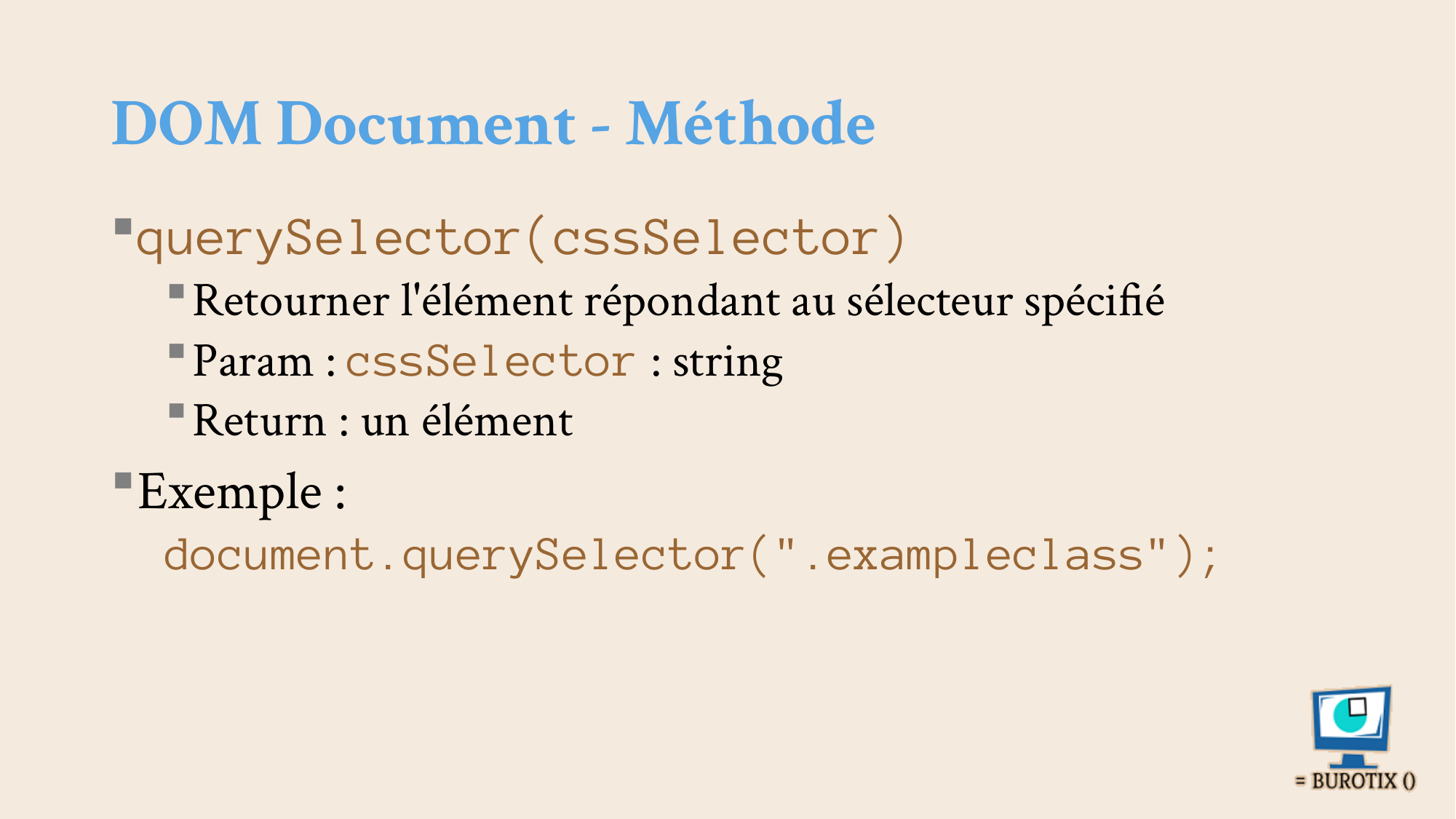

# DOM Document - Méthode
querySelector(cssSelector)
Retourner l'élément répondant au sélecteur spécifié
Param : cssSelector : string
Return : un élément
Exemple :
document.querySelector(".exampleclass");